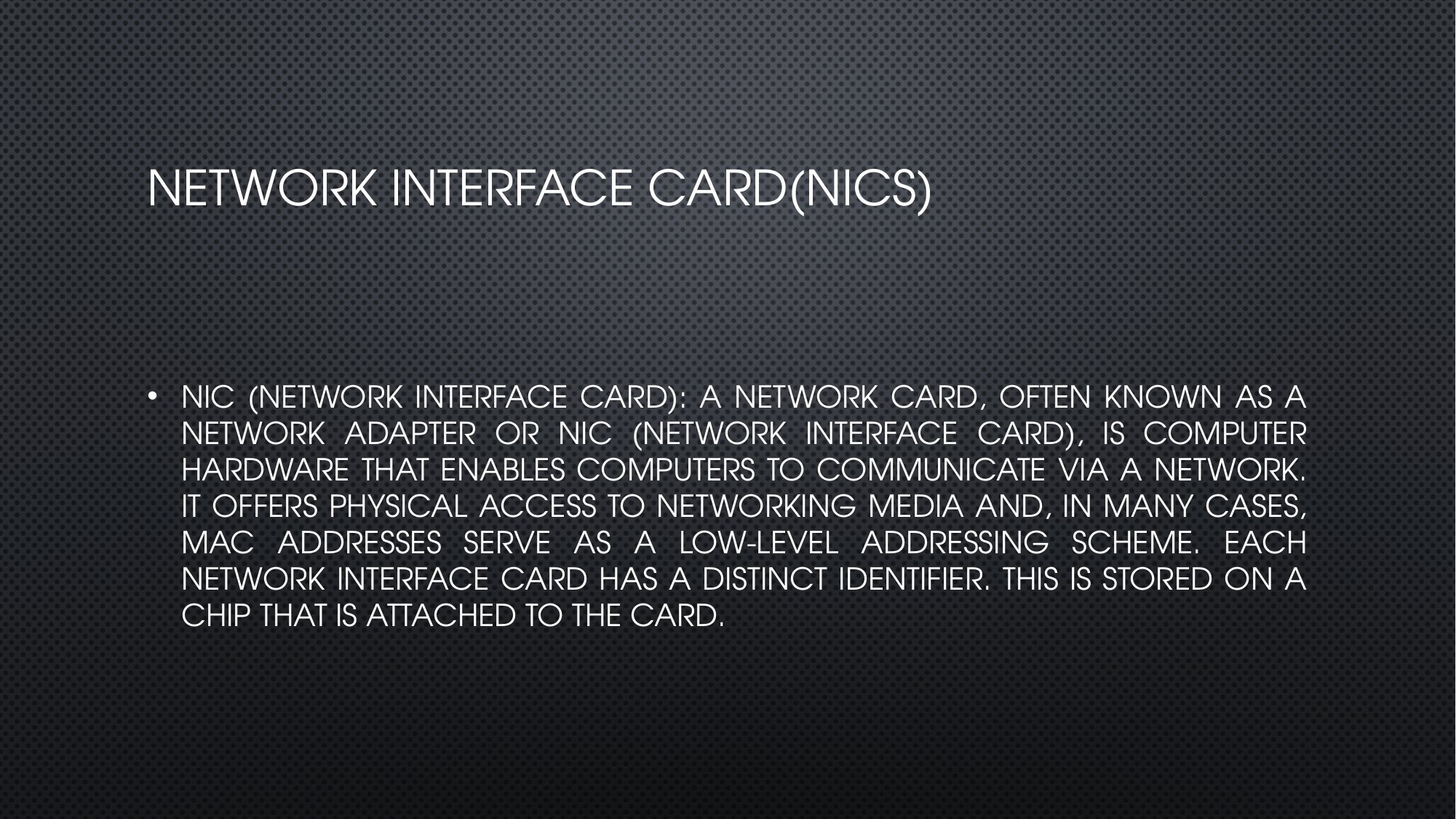

# Network Interface Card(NICs)
NIC (Network Interface Card): A network card, often known as a network adapter or NIC (network interface card), is computer hardware that enables computers to communicate via a network. It offers physical access to networking media and, in many cases, MAC addresses serve as a low-level addressing scheme. Each network interface card has a distinct identifier. This is stored on a chip that is attached to the card.